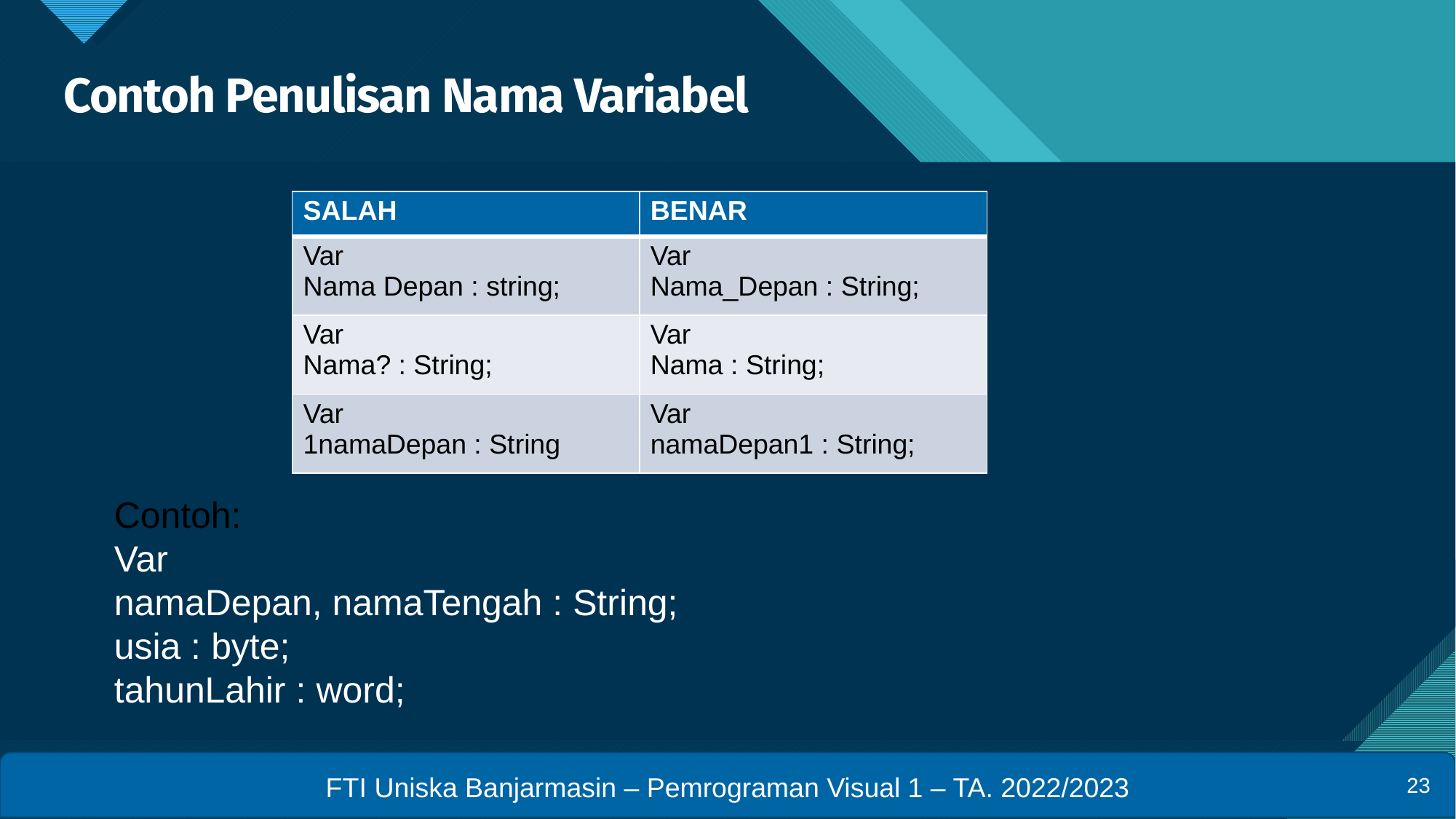

# Contoh Penulisan Nama Variabel
| SALAH | BENAR |
| --- | --- |
| Var Nama Depan : string; | Var Nama\_Depan : String; |
| Var Nama? : String; | Var Nama : String; |
| Var 1namaDepan : String | Var namaDepan1 : String; |
Contoh:
Var
namaDepan, namaTengah : String;
usia : byte;
tahunLahir : word;
FTI Uniska Banjarmasin – Pemrograman Visual 1 – TA. 2022/2023
23
23